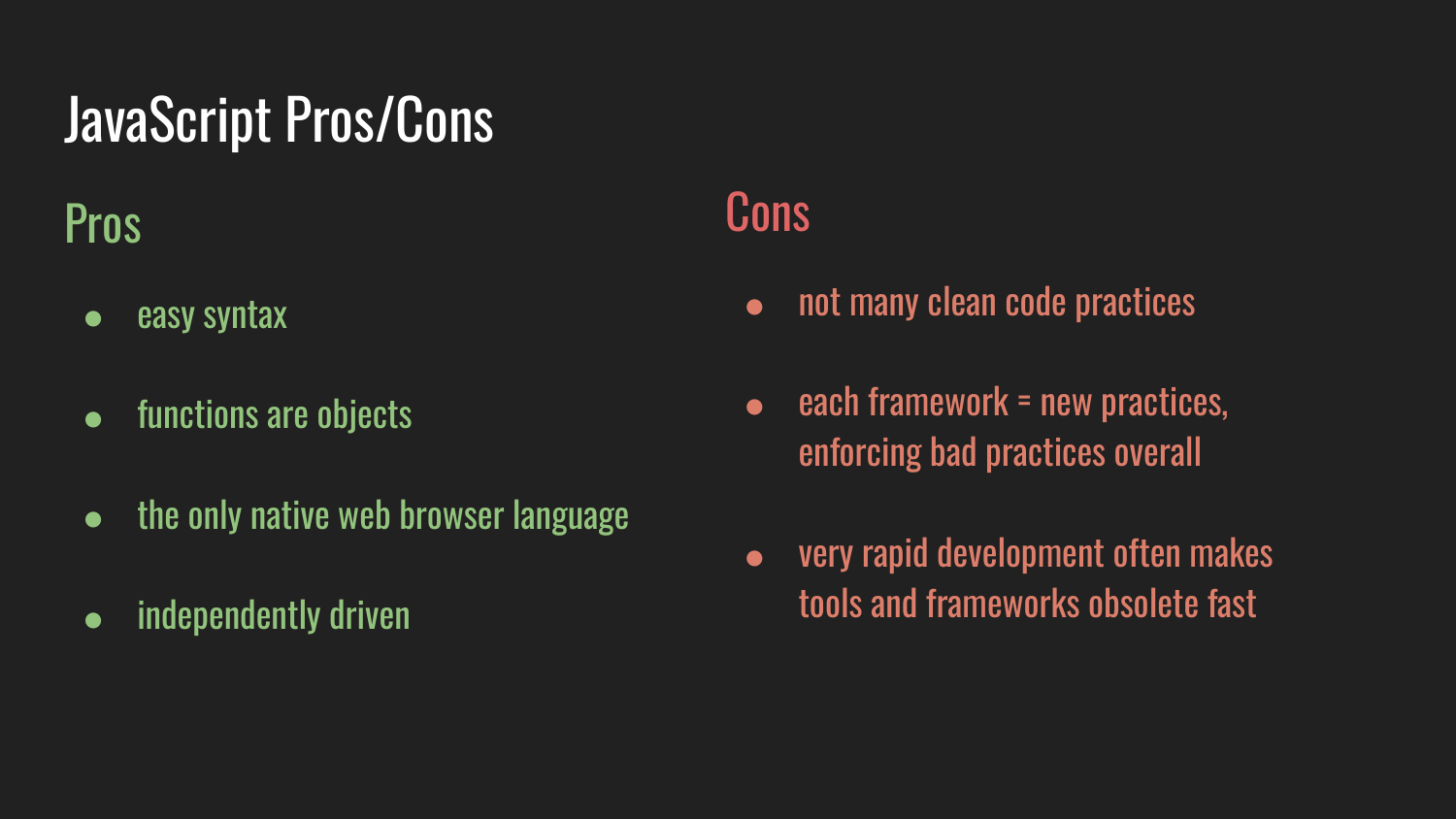

# JavaScript Pros/Cons
Cons
not many clean code practices
each framework = new practices, enforcing bad practices overall
very rapid development often makes tools and frameworks obsolete fast

Pros
easy syntax
functions are objects
the only native web browser language
independently driven